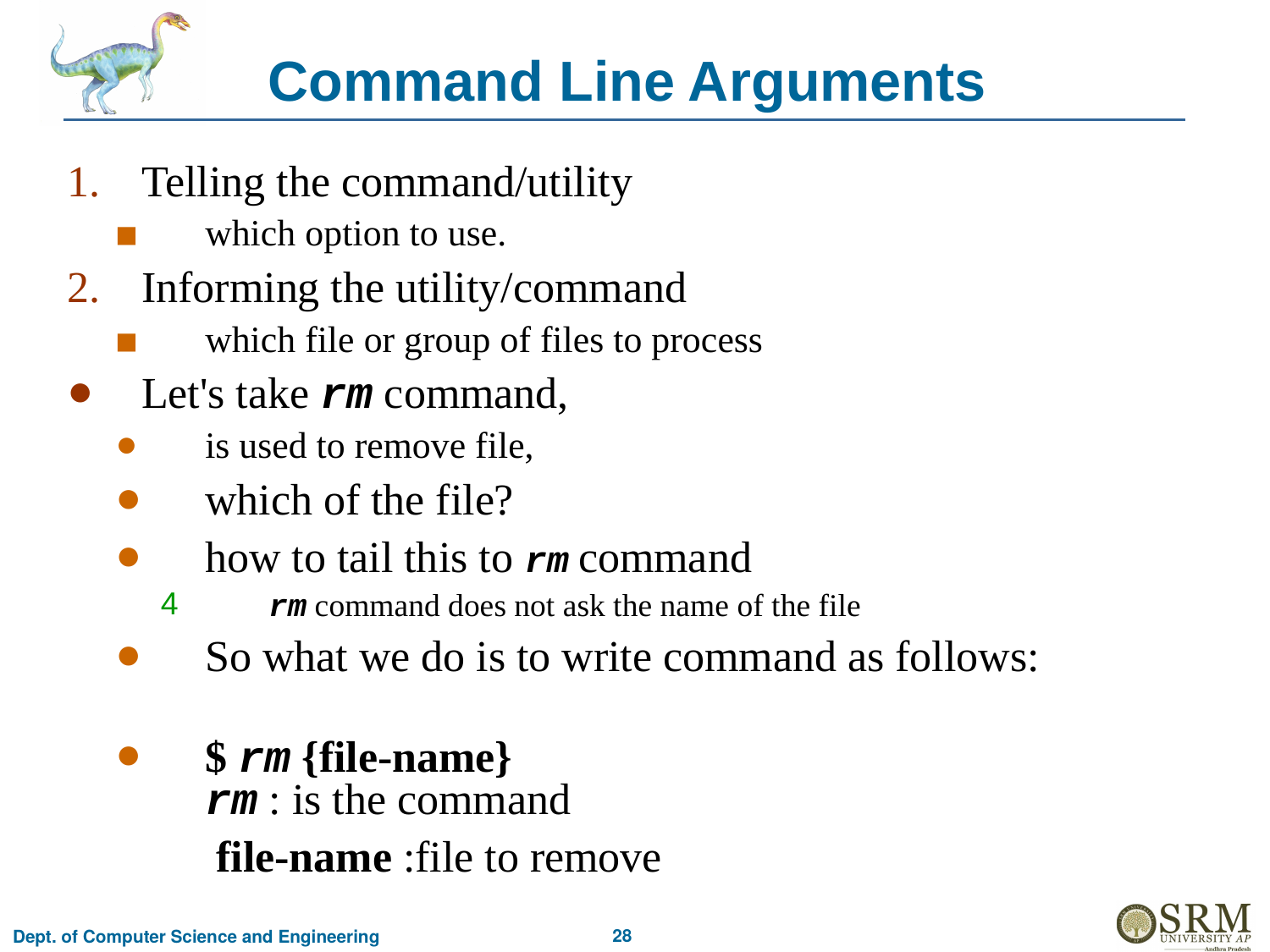

# Command Line Arguments
Telling the command/utility
which option to use.
Informing the utility/command
which file or group of files to process
Let's take rm command,
is used to remove file,
which of the file?
how to tail this to rm command
rm command does not ask the name of the file
So what we do is to write command as follows:
$ rm {file-name}
rm : is the command
	 file-name :file to remove